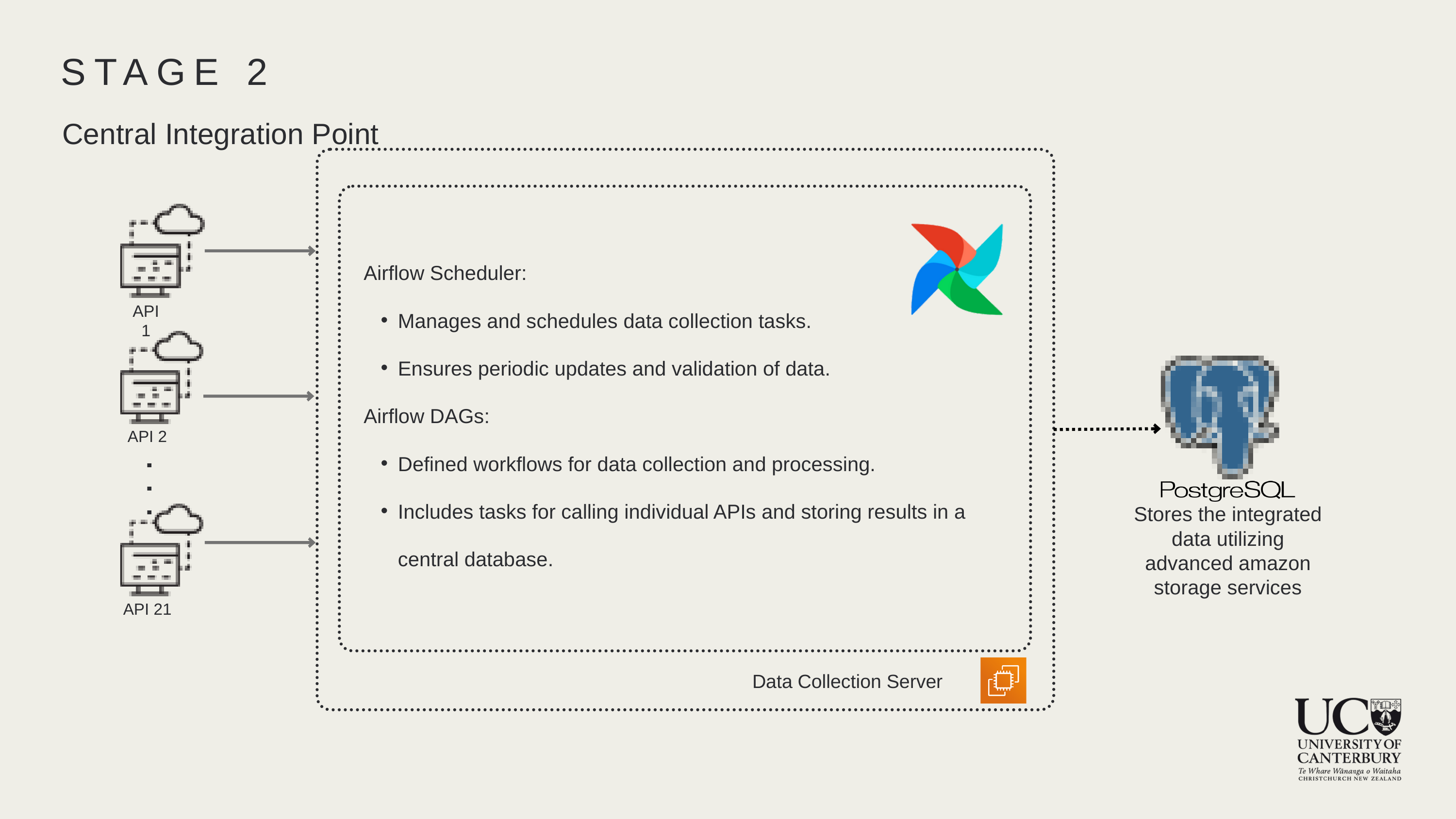

STAGE 2
Central Integration Point

Airflow Scheduler:
Manages and schedules data collection tasks.
Ensures periodic updates and validation of data.
Airflow DAGs:
Defined workflows for data collection and processing.
Includes tasks for calling individual APIs and storing results in a central database.

API 1

API 2

.
.
.

Stores the integrated data utilizing advanced amazon storage services

API 21

Data Collection Server